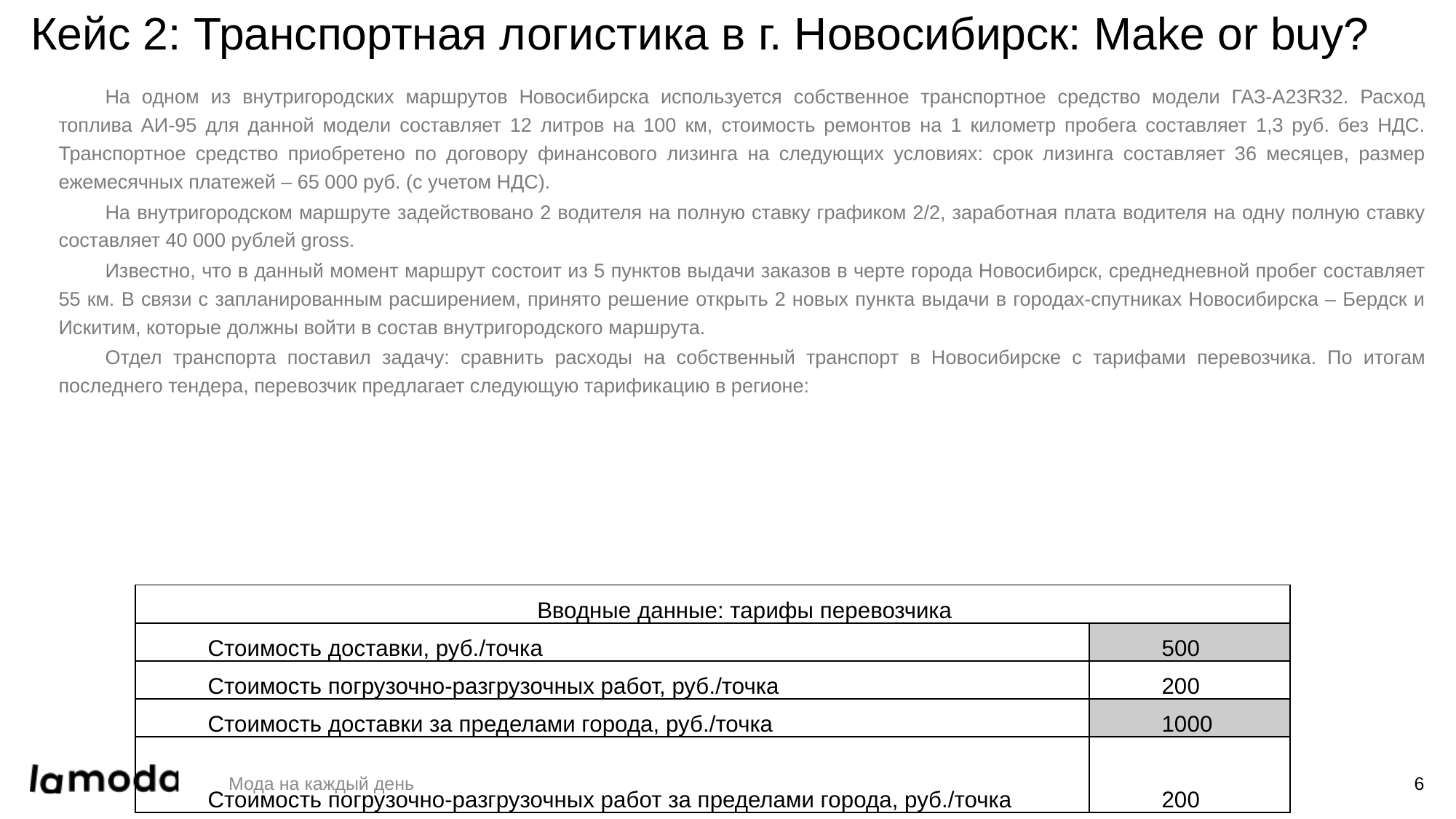

# Кейс 2: Транспортная логистика в г. Новосибирск: Make or buy?
На одном из внутригородских маршрутов Новосибирска используется собственное транспортное средство модели ГАЗ-A23R32. Расход топлива АИ-95 для данной модели составляет 12 литров на 100 км, стоимость ремонтов на 1 километр пробега составляет 1,3 руб. без НДС. Транспортное средство приобретено по договору финансового лизинга на следующих условиях: срок лизинга составляет 36 месяцев, размер ежемесячных платежей – 65 000 руб. (с учетом НДС).
На внутригородском маршруте задействовано 2 водителя на полную ставку графиком 2/2, заработная плата водителя на одну полную ставку составляет 40 000 рублей gross.
Известно, что в данный момент маршрут состоит из 5 пунктов выдачи заказов в черте города Новосибирск, среднедневной пробег составляет 55 км. В связи с запланированным расширением, принято решение открыть 2 новых пункта выдачи в городах-спутниках Новосибирска – Бердск и Искитим, которые должны войти в состав внутригородского маршрута.
Отдел транспорта поставил задачу: сравнить расходы на собственный транспорт в Новосибирске с тарифами перевозчика. По итогам последнего тендера, перевозчик предлагает следующую тарификацию в регионе:

| Вводные данные: тарифы перевозчика |  |
| --- | --- |
| Стоимость доставки, руб./точка | 500 |
| Стоимость погрузочно-разгрузочных работ, руб./точка | 200 |
| Стоимость доставки за пределами города, руб./точка | 1000 |
| Стоимость погрузочно-разгрузочных работ за пределами города, руб./точка | 200 |
6